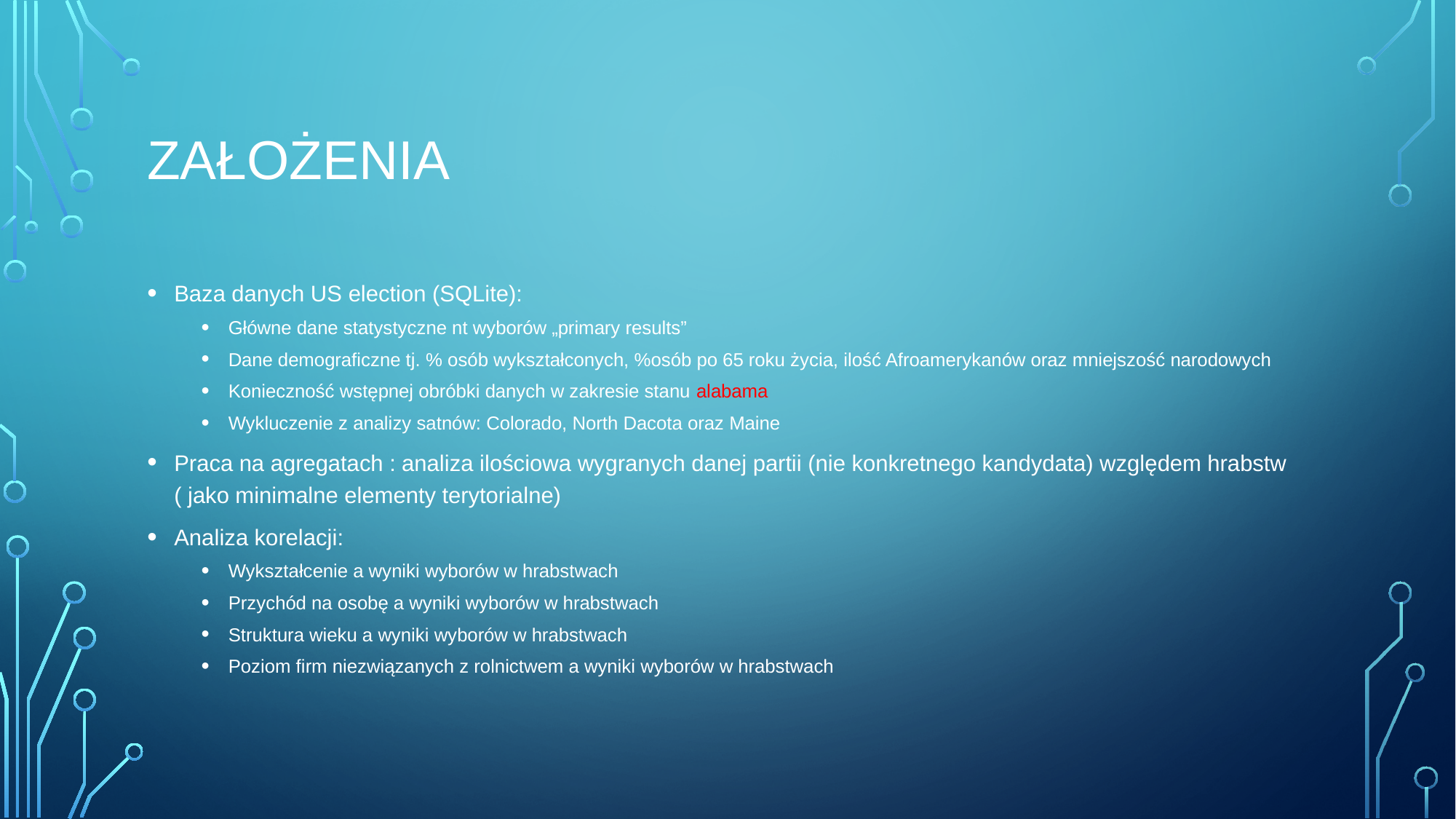

# Założenia
Baza danych US election (SQLite):
Główne dane statystyczne nt wyborów „primary results”
Dane demograficzne tj. % osób wykształconych, %osób po 65 roku życia, ilość Afroamerykanów oraz mniejszość narodowych
Konieczność wstępnej obróbki danych w zakresie stanu alabama
Wykluczenie z analizy satnów: Colorado, North Dacota oraz Maine
Praca na agregatach : analiza ilościowa wygranych danej partii (nie konkretnego kandydata) względem hrabstw ( jako minimalne elementy terytorialne)
Analiza korelacji:
Wykształcenie a wyniki wyborów w hrabstwach
Przychód na osobę a wyniki wyborów w hrabstwach
Struktura wieku a wyniki wyborów w hrabstwach
Poziom firm niezwiązanych z rolnictwem a wyniki wyborów w hrabstwach